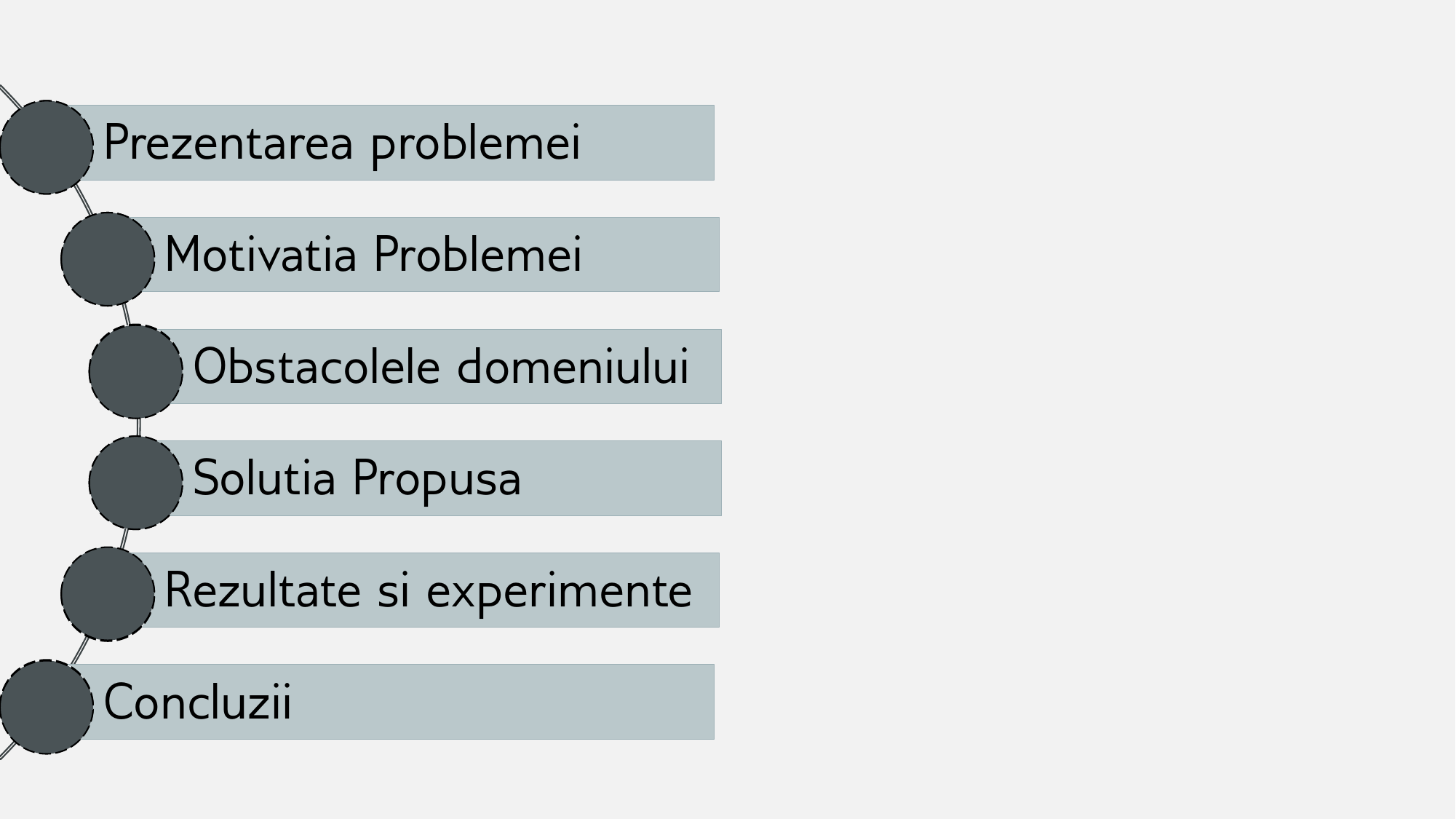

Prezentarea problemei

Motivatia Problemei

Obstacolele domeniului

Solutia Propusa

Rezultate si experimente

Concluzii